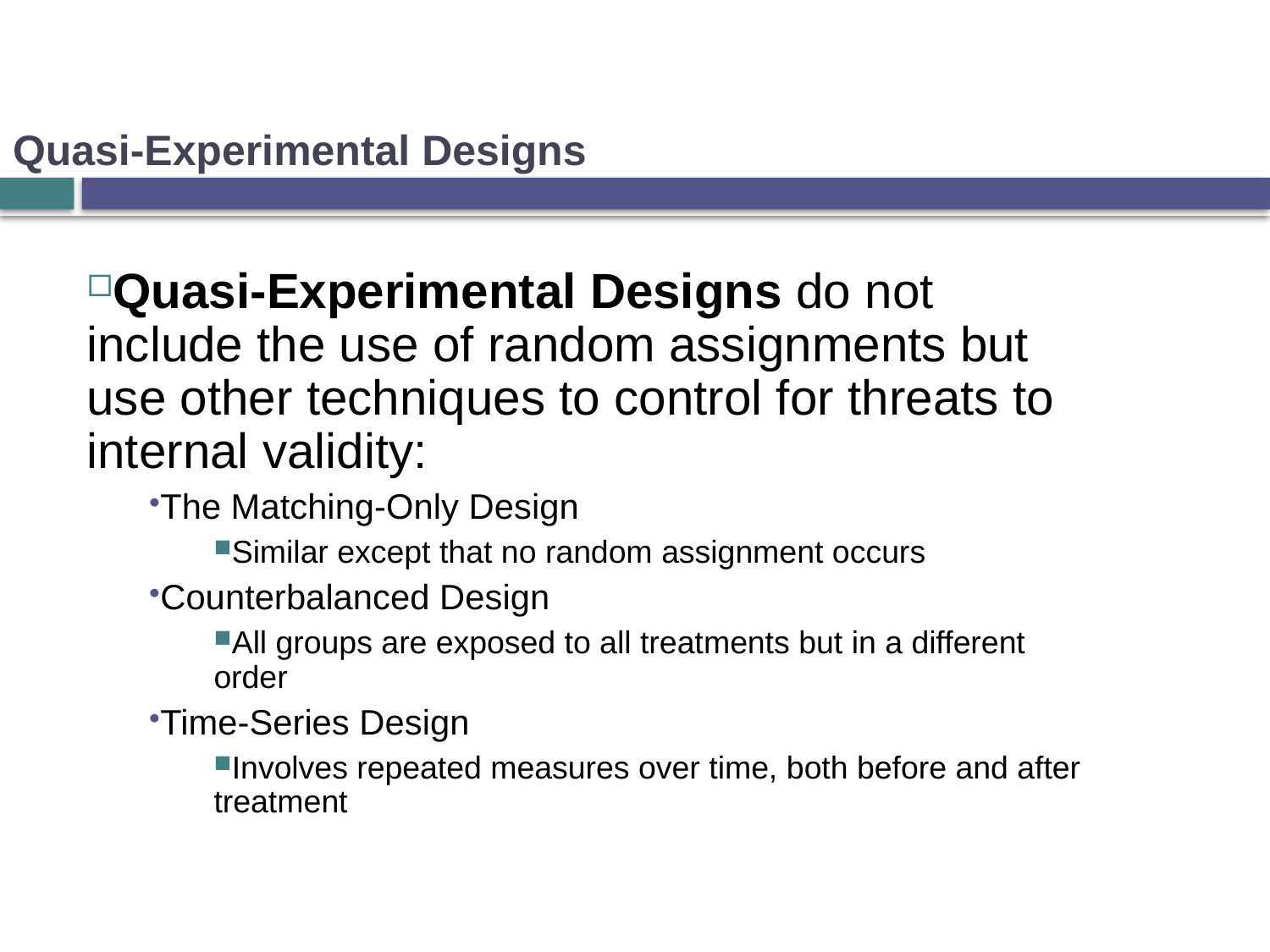

# Quasi-Experimental Designs
Quasi-Experimental Designs do not include the use of random assignments but use other techniques to control for threats to internal validity:
The Matching-Only Design
Similar except that no random assignment occurs
Counterbalanced Design
All groups are exposed to all treatments but in a different order
Time-Series Design
Involves repeated measures over time, both before and after treatment